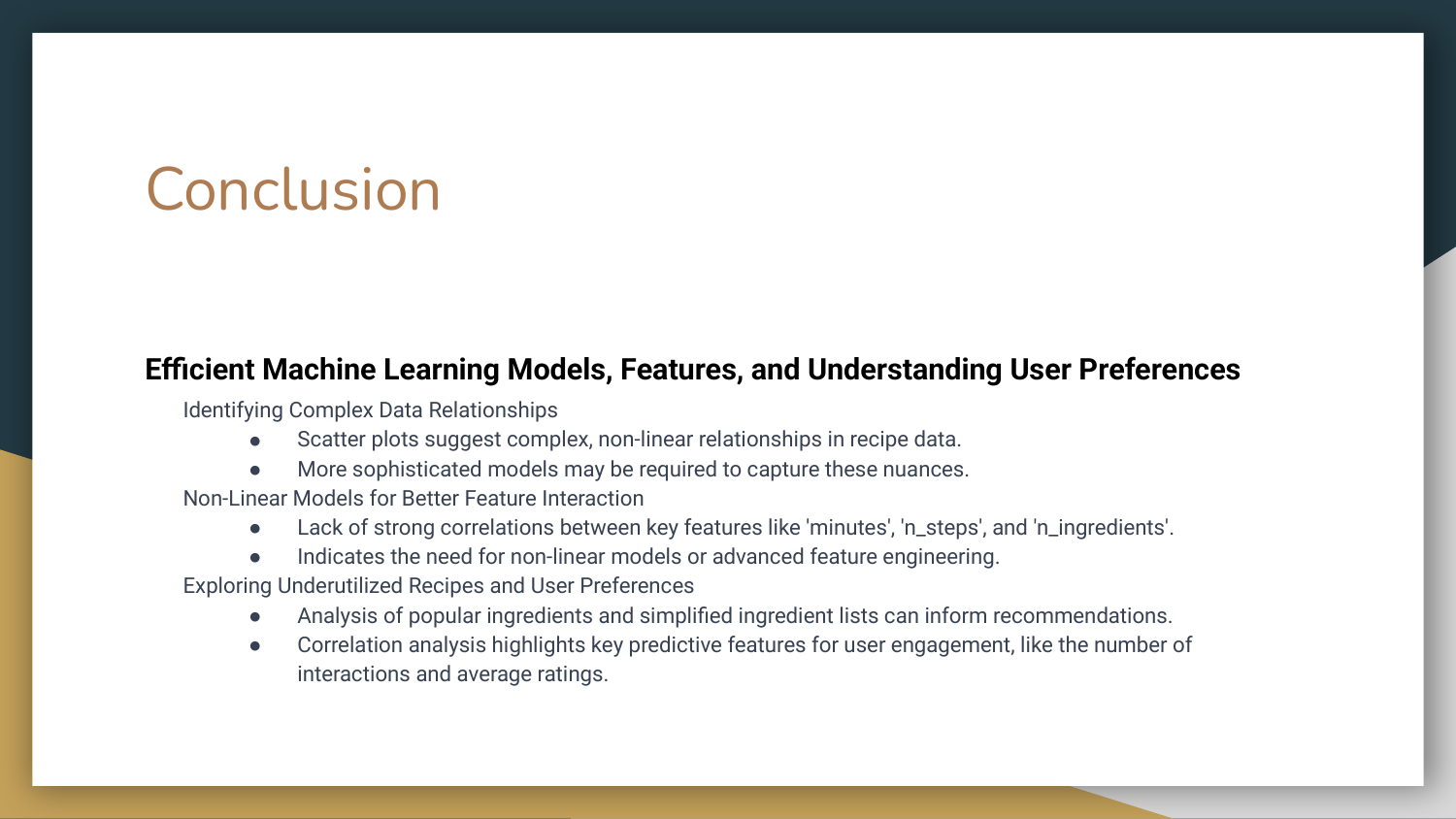

# Conclusion
Efficient Machine Learning Models, Features, and Understanding User Preferences
Identifying Complex Data Relationships
Scatter plots suggest complex, non-linear relationships in recipe data.
More sophisticated models may be required to capture these nuances.
Non-Linear Models for Better Feature Interaction
Lack of strong correlations between key features like 'minutes', 'n_steps', and 'n_ingredients'.
Indicates the need for non-linear models or advanced feature engineering.
Exploring Underutilized Recipes and User Preferences
Analysis of popular ingredients and simplified ingredient lists can inform recommendations.
Correlation analysis highlights key predictive features for user engagement, like the number of interactions and average ratings.